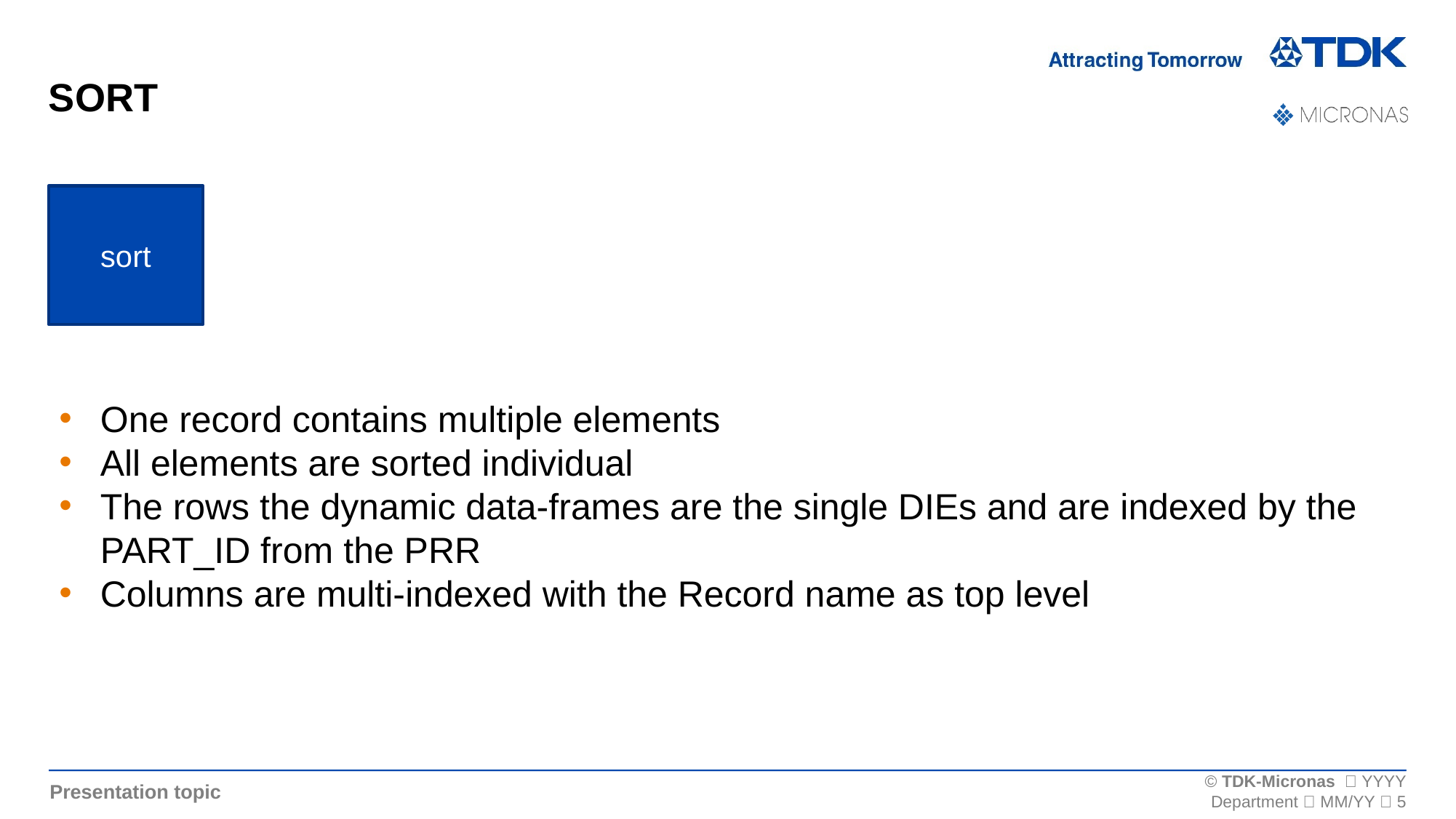

# SORT
sort
One record contains multiple elements
All elements are sorted individual
The rows the dynamic data-frames are the single DIEs and are indexed by the PART_ID from the PRR
Columns are multi-indexed with the Record name as top level